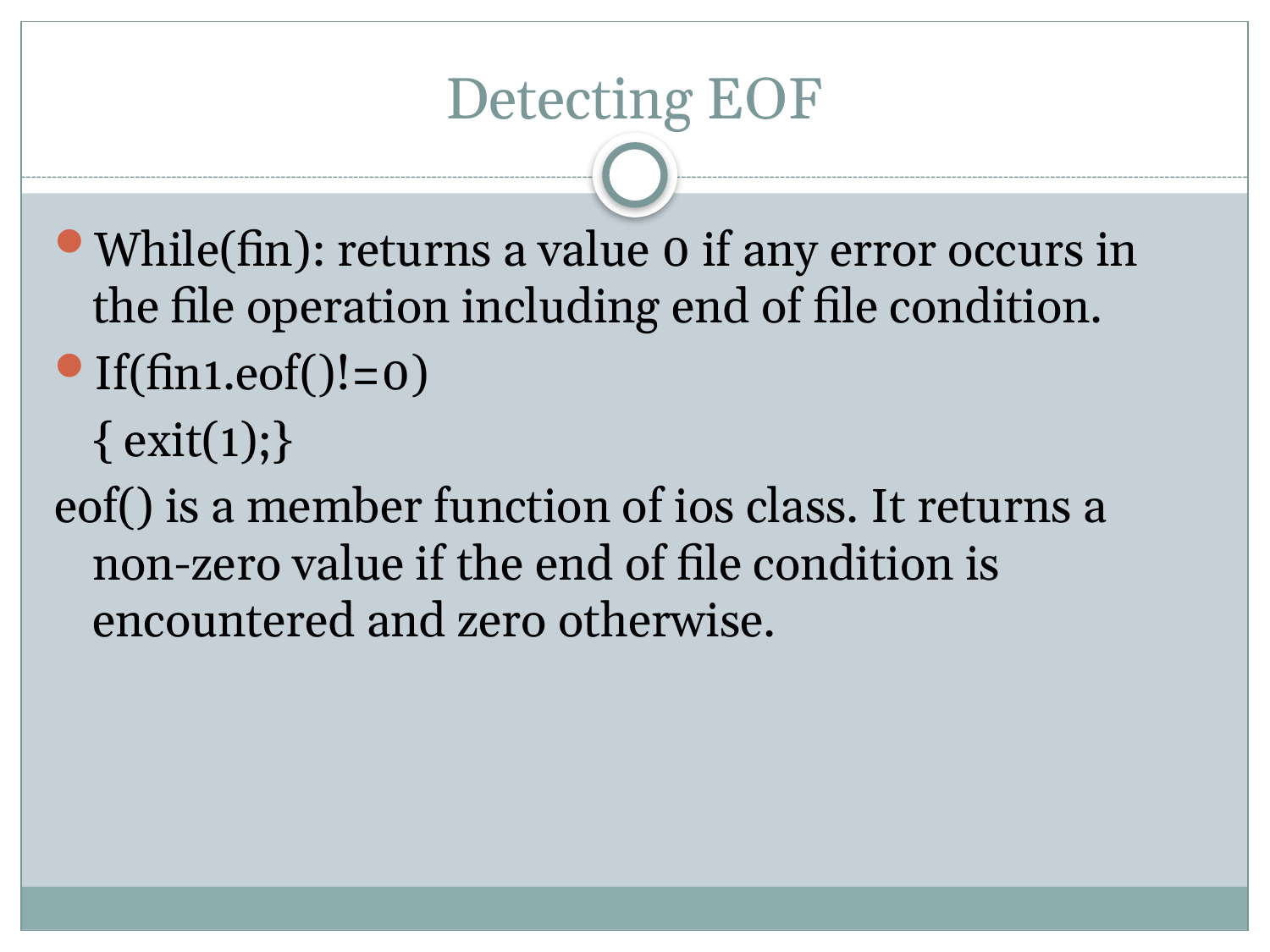

# Detecting EOF
While(fin): returns a value 0 if any error occurs in the file operation including end of file condition.
If(fin1.eof()!=0)
	{ exit(1);}
eof() is a member function of ios class. It returns a non-zero value if the end of file condition is encountered and zero otherwise.